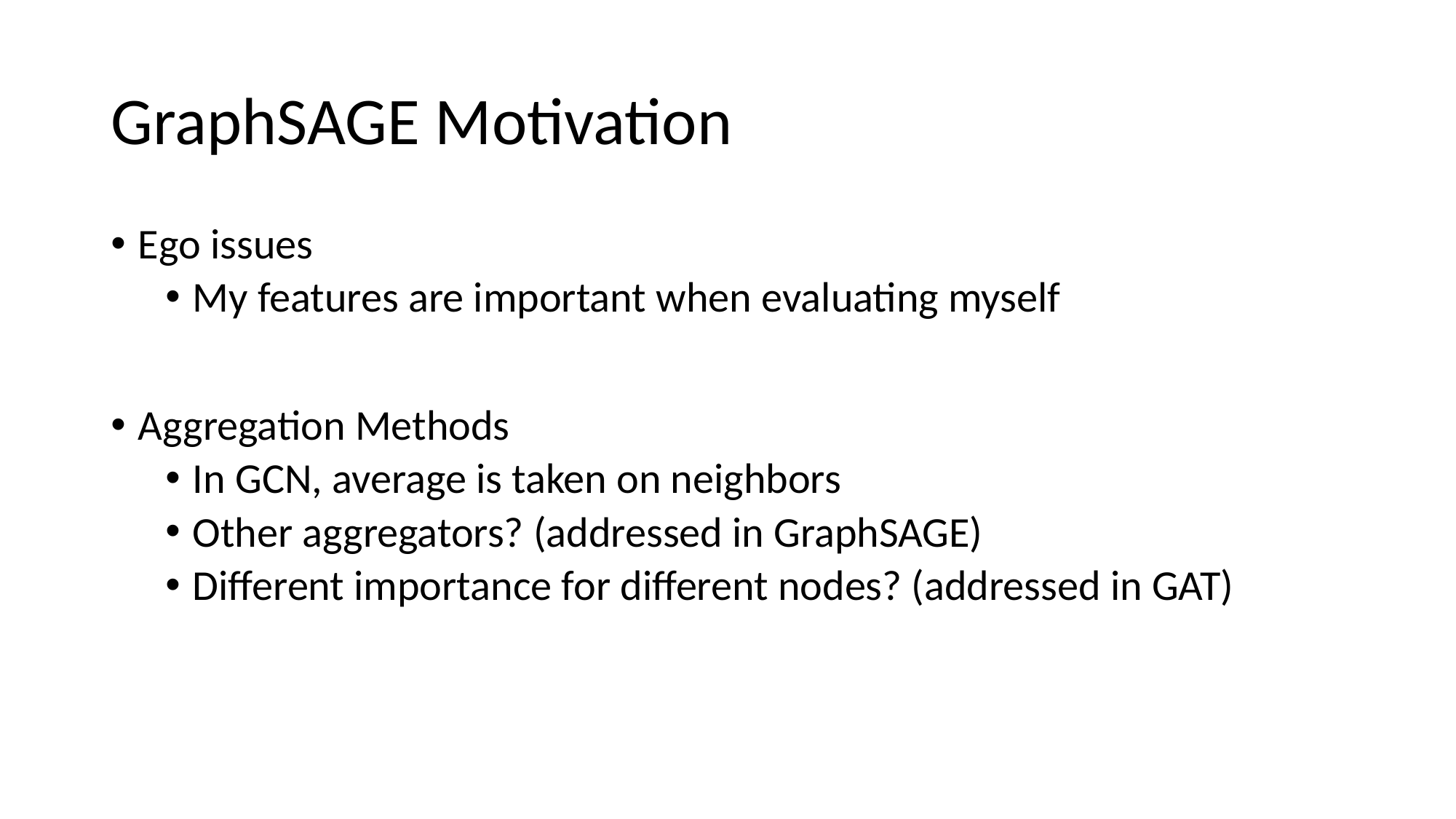

# GraphSAGE Motivation
Ego issues
My features are important when evaluating myself

Aggregation Methods
In GCN, average is taken on neighbors
Other aggregators? (addressed in GraphSAGE)
Different importance for different nodes? (addressed in GAT)